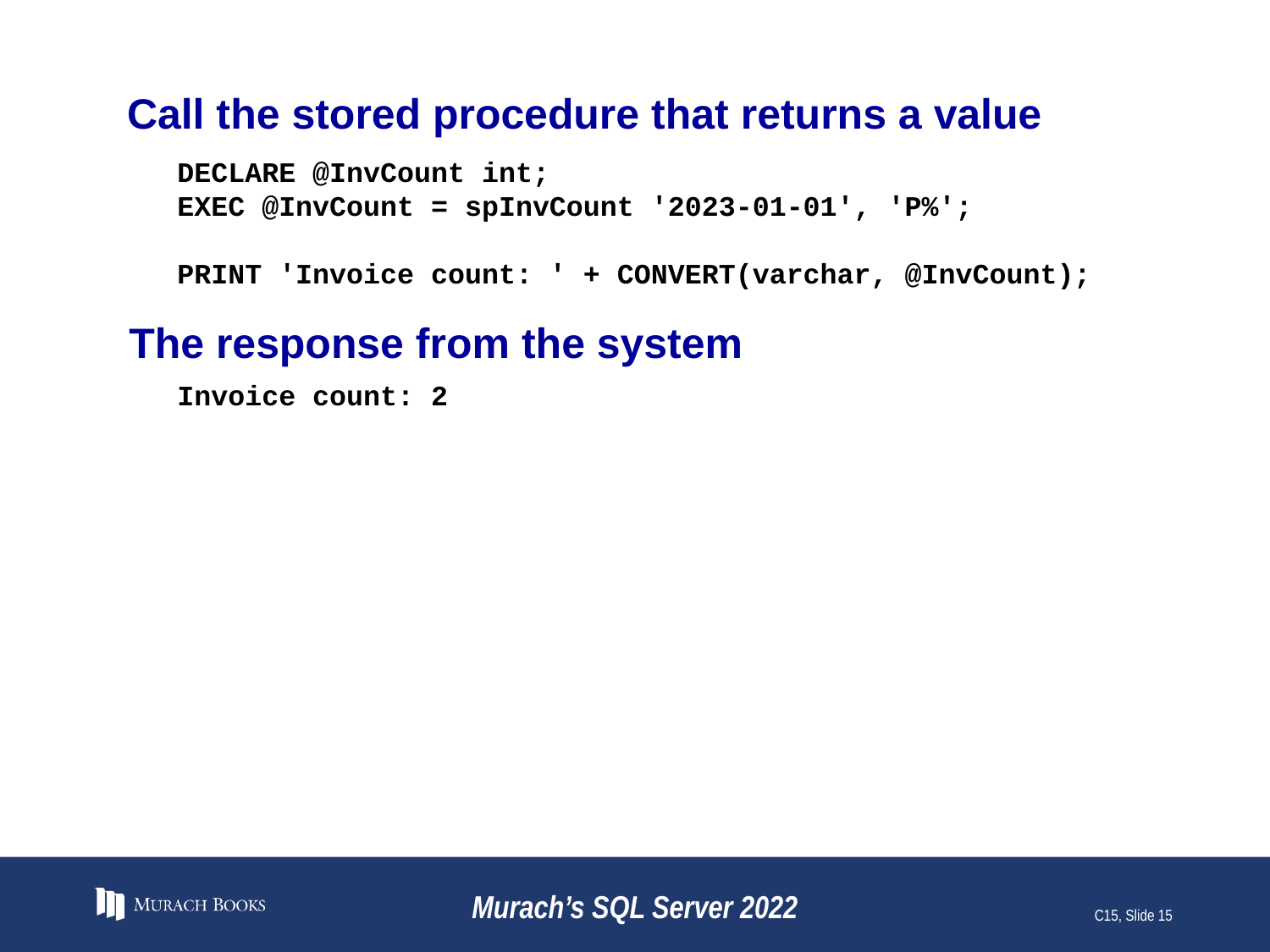

# Call the stored procedure that returns a value
DECLARE @InvCount int;
EXEC @InvCount = spInvCount '2023-01-01', 'P%';

PRINT 'Invoice count: ' + CONVERT(varchar, @InvCount);
The response from the system
Invoice count: 2

Murach’s SQL Server 2022

C15, Slide 15